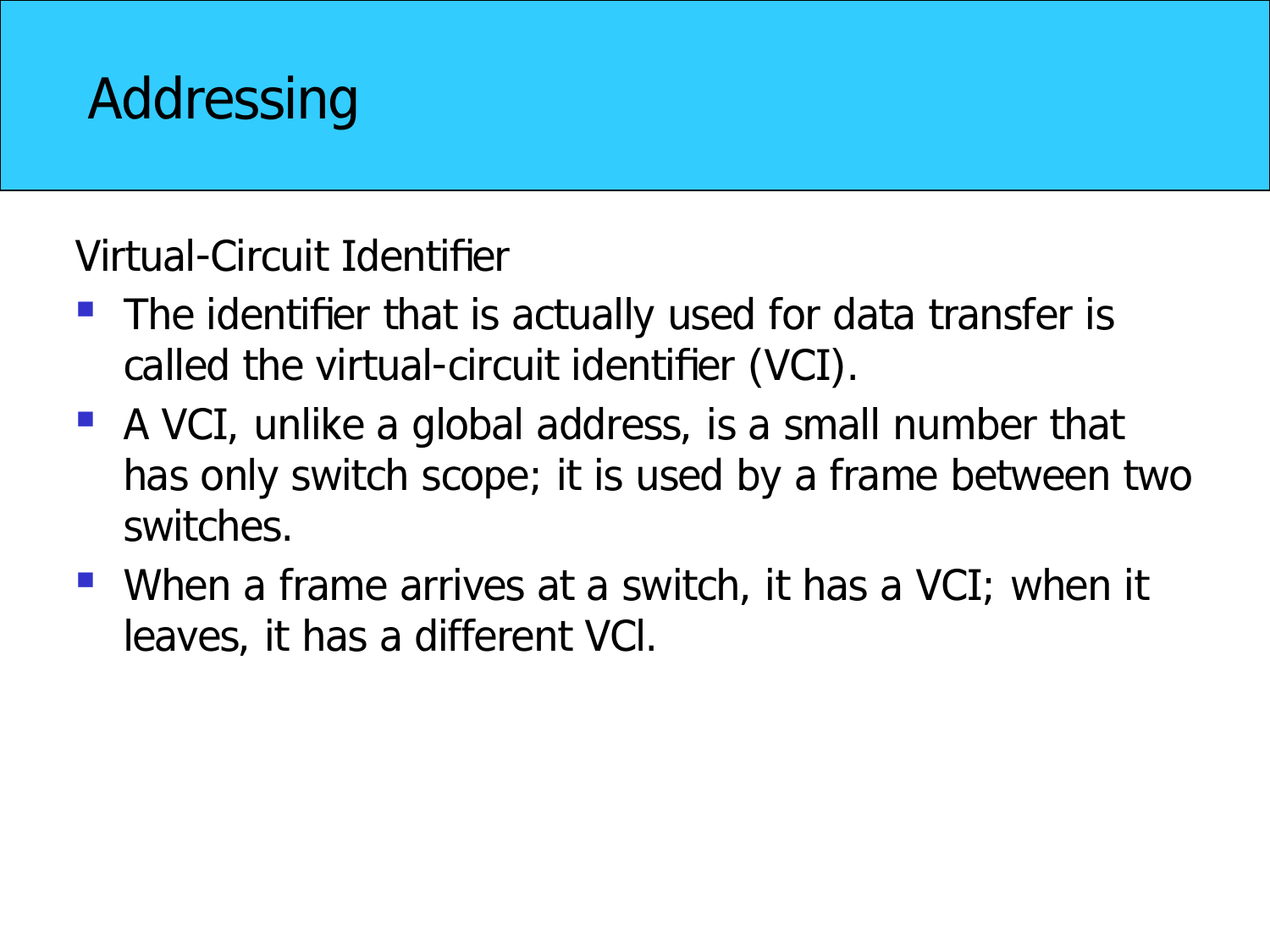

Addressing
Virtual-Circuit Identifier
The identifier that is actually used for data transfer is called the virtual-circuit identifier (VCI).
A VCI, unlike a global address, is a small number that has only switch scope; it is used by a frame between two switches.
When a frame arrives at a switch, it has a VCI; when it leaves, it has a different VCl.